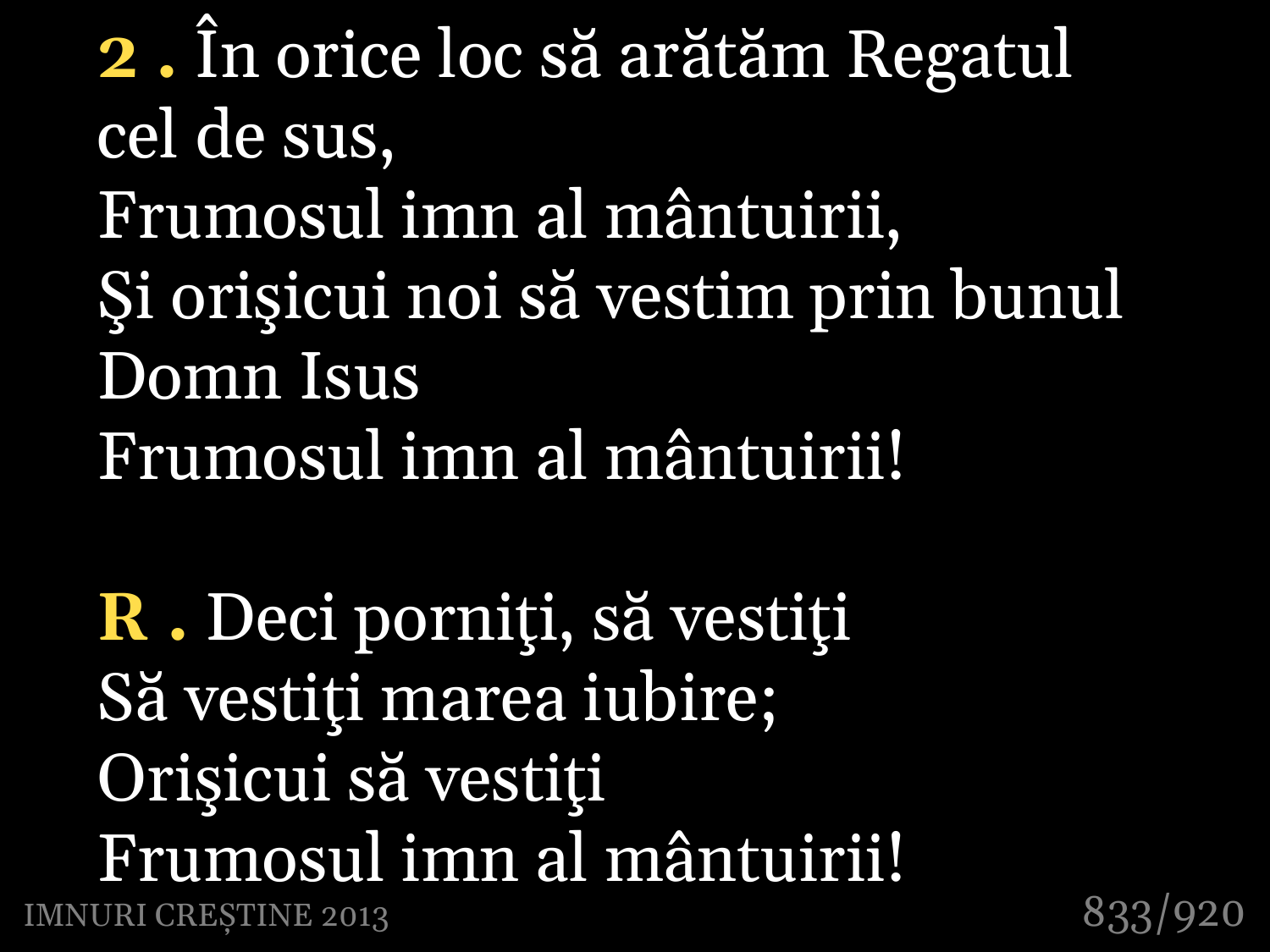

2 . În orice loc să arătăm Regatul
cel de sus,
Frumosul imn al mântuirii,
Şi orişicui noi să vestim prin bunul Domn Isus
Frumosul imn al mântuirii!

R . Deci porniţi, să vestiţi
Să vestiţi marea iubire;
Orişicui să vestiţi
Frumosul imn al mântuirii!
833/920
IMNURI CREȘTINE 2013